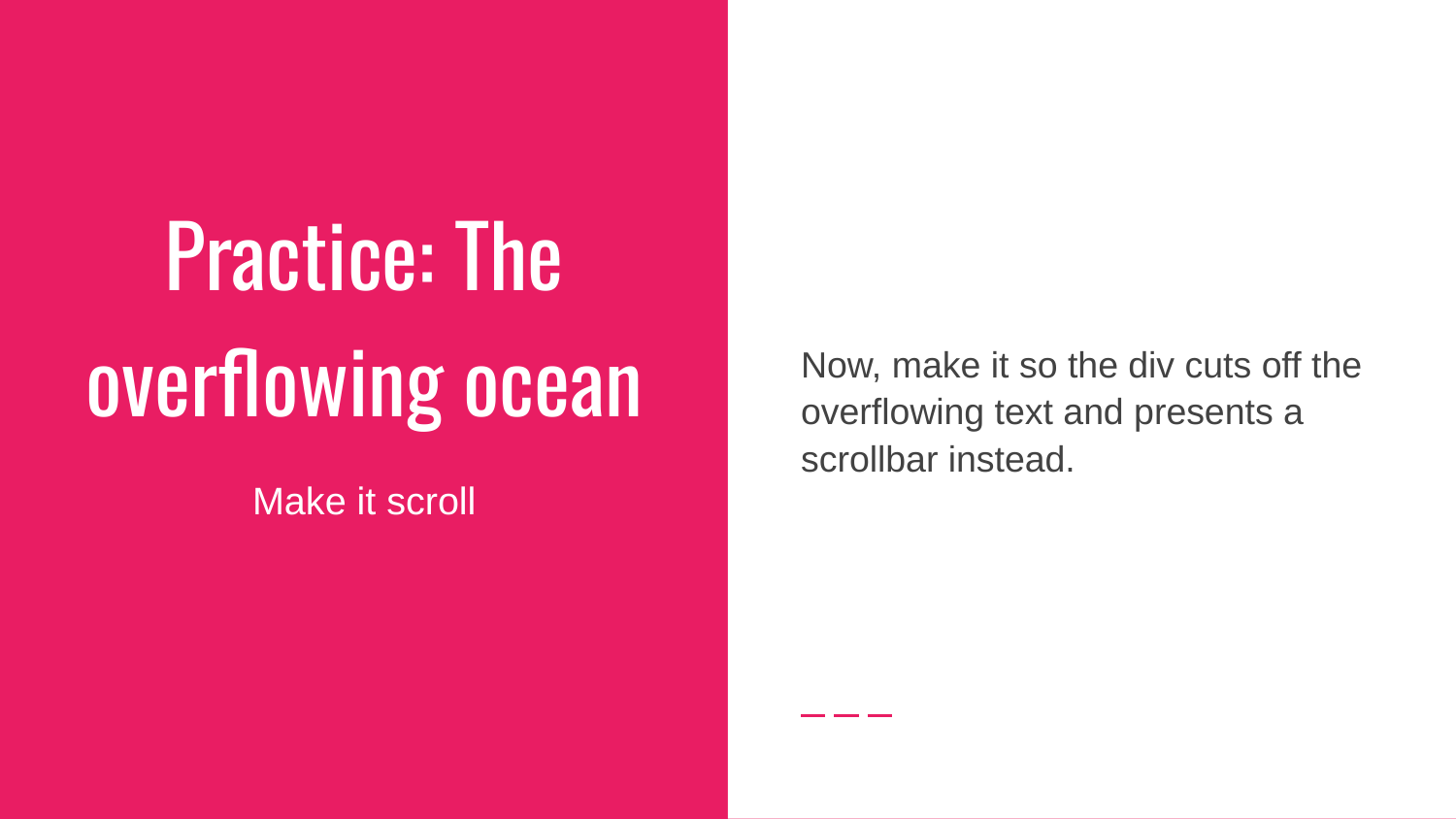

Now, make it so the div cuts off the overflowing text and presents a scrollbar instead.
# Practice: The overflowing ocean
Make it scroll